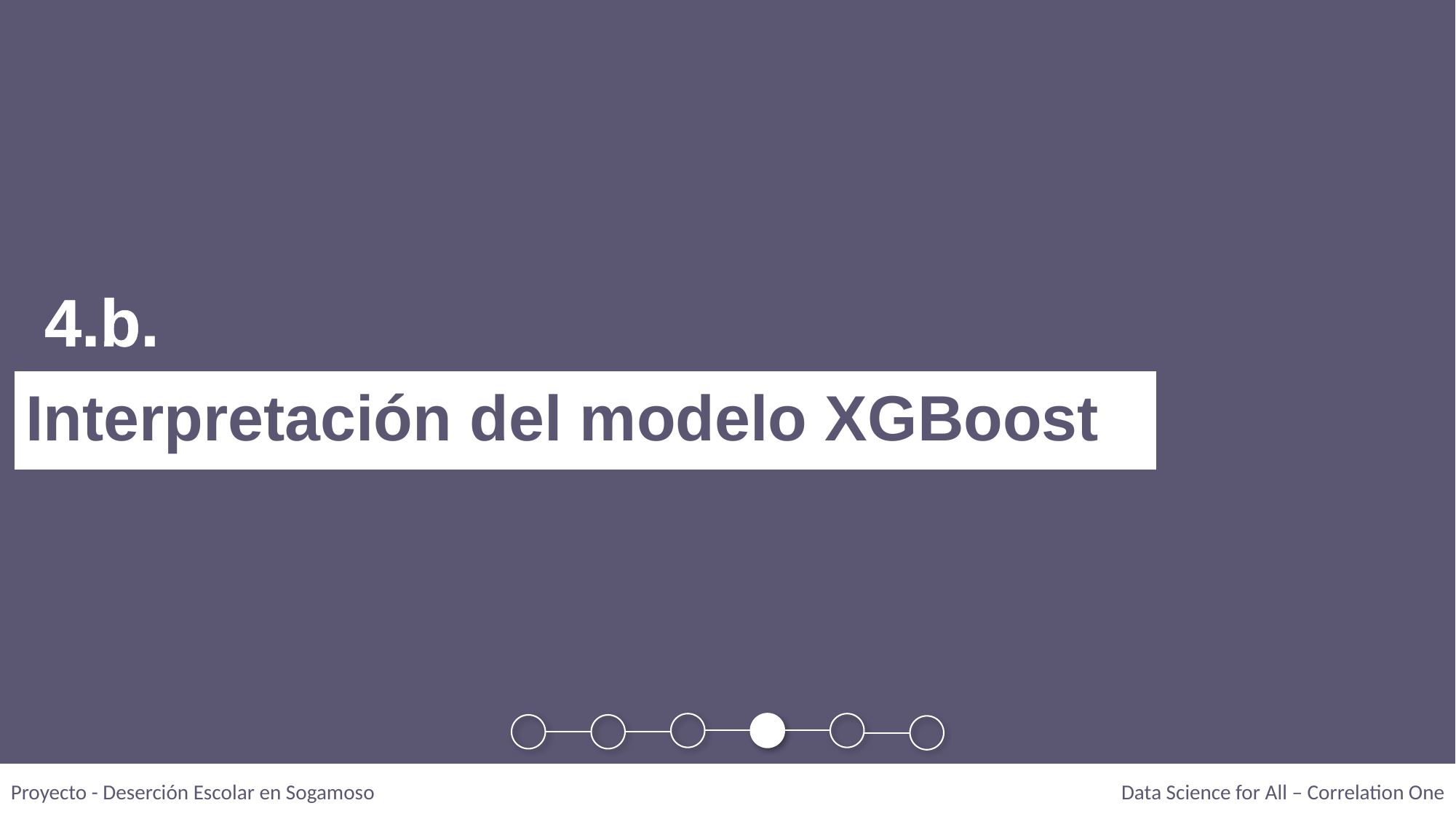

4.b.
Interpretación del modelo XGBoost

Proyecto - Deserción Escolar en Sogamoso
Data Science for All – Correlation One